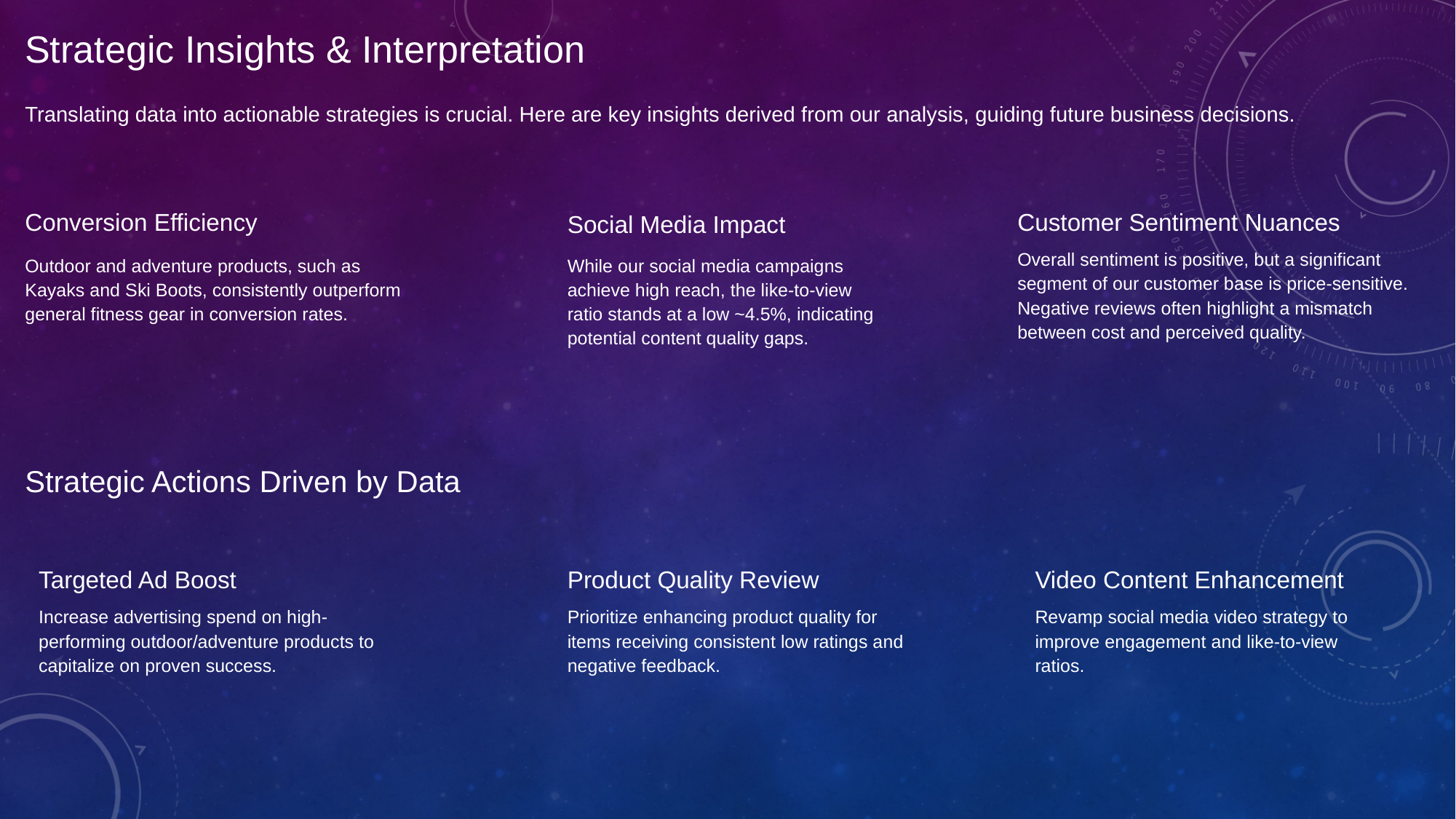

Strategic Insights & Interpretation
Translating data into actionable strategies is crucial. Here are key insights derived from our analysis, guiding future business decisions.
Customer Sentiment Nuances
Conversion Efficiency
Social Media Impact
Overall sentiment is positive, but a significant segment of our customer base is price-sensitive. Negative reviews often highlight a mismatch between cost and perceived quality.
While our social media campaigns achieve high reach, the like-to-view ratio stands at a low ~4.5%, indicating potential content quality gaps.
Outdoor and adventure products, such as Kayaks and Ski Boots, consistently outperform general fitness gear in conversion rates.
Strategic Actions Driven by Data
Product Quality Review
Video Content Enhancement
Targeted Ad Boost
Increase advertising spend on high-performing outdoor/adventure products to capitalize on proven success.
Prioritize enhancing product quality for items receiving consistent low ratings and negative feedback.
Revamp social media video strategy to improve engagement and like-to-view ratios.